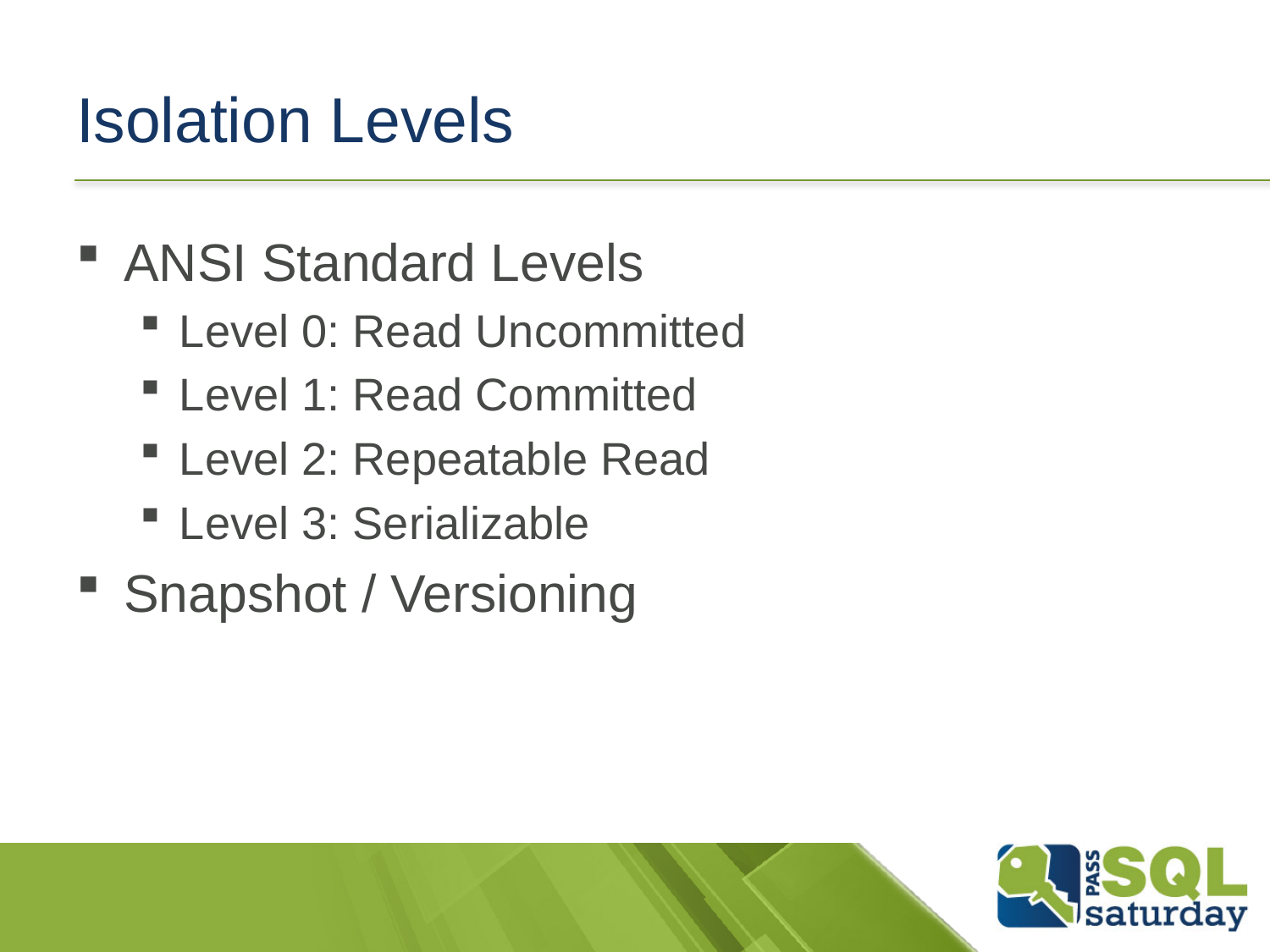

# Isolation Levels
ANSI Standard Levels
Level 0: Read Uncommitted
Level 1: Read Committed
Level 2: Repeatable Read
Level 3: Serializable
Snapshot / Versioning